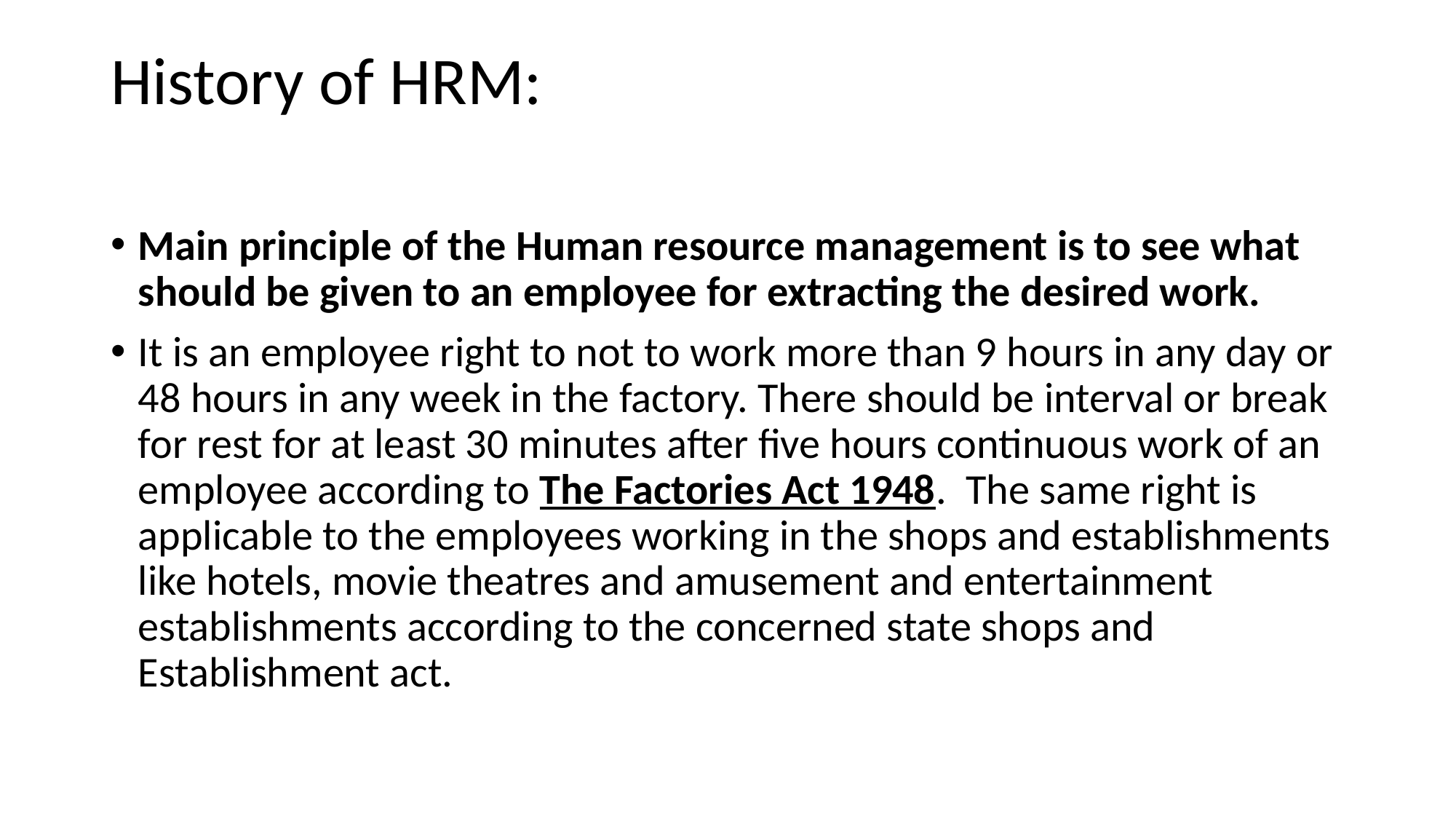

# History of HRM:
Main principle of the Human resource management is to see what should be given to an employee for extracting the desired work.
It is an employee right to not to work more than 9 hours in any day or 48 hours in any week in the factory. There should be interval or break for rest for at least 30 minutes after five hours continuous work of an employee according to The Factories Act 1948.  The same right is applicable to the employees working in the shops and establishments like hotels, movie theatres and amusement and entertainment establishments according to the concerned state shops and Establishment act.